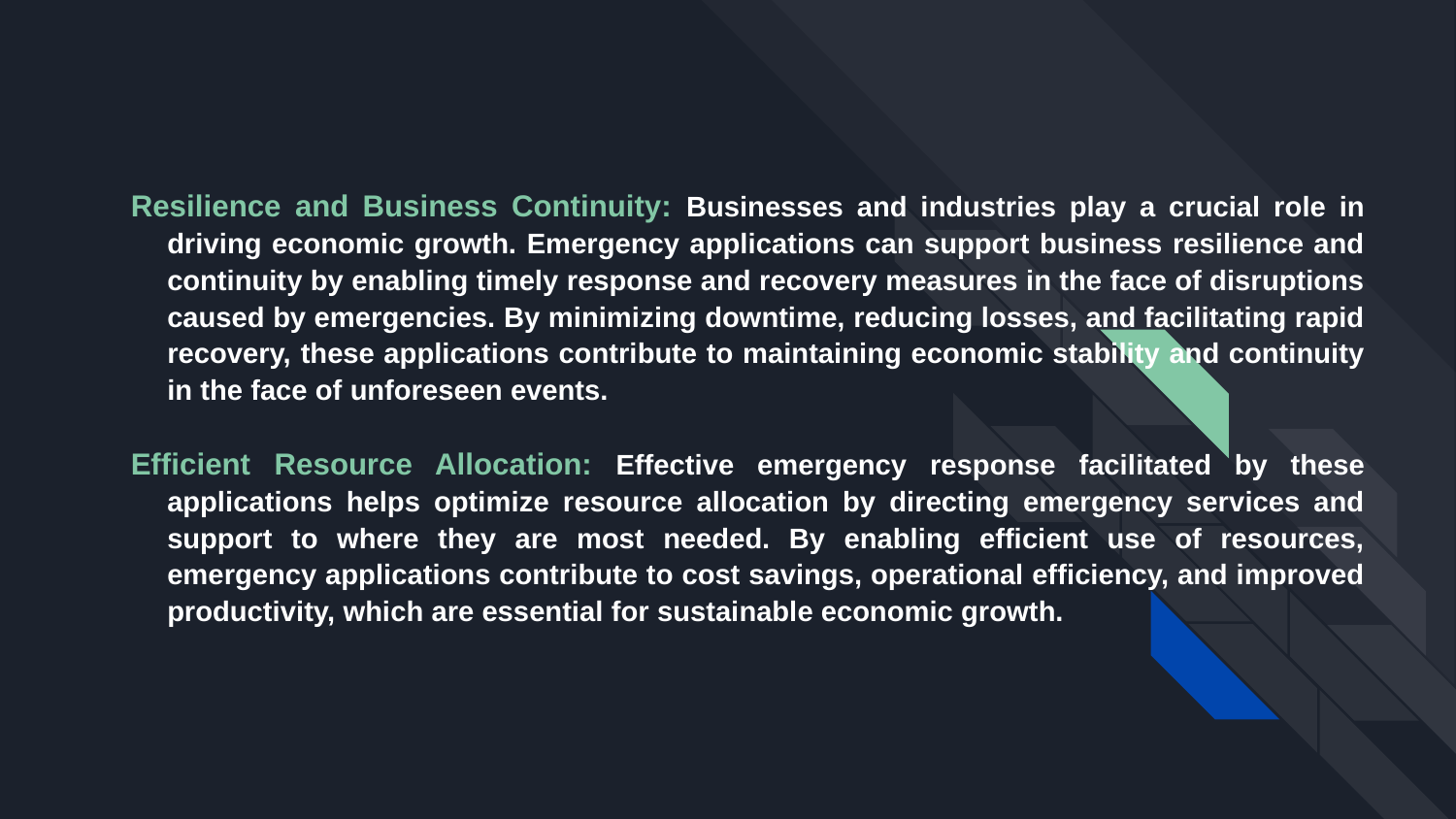

# Resilience and Business Continuity: Businesses and industries play a crucial role in driving economic growth. Emergency applications can support business resilience and continuity by enabling timely response and recovery measures in the face of disruptions caused by emergencies. By minimizing downtime, reducing losses, and facilitating rapid recovery, these applications contribute to maintaining economic stability and continuity in the face of unforeseen events.

Efficient Resource Allocation: Effective emergency response facilitated by these applications helps optimize resource allocation by directing emergency services and support to where they are most needed. By enabling efficient use of resources, emergency applications contribute to cost savings, operational efficiency, and improved productivity, which are essential for sustainable economic growth.